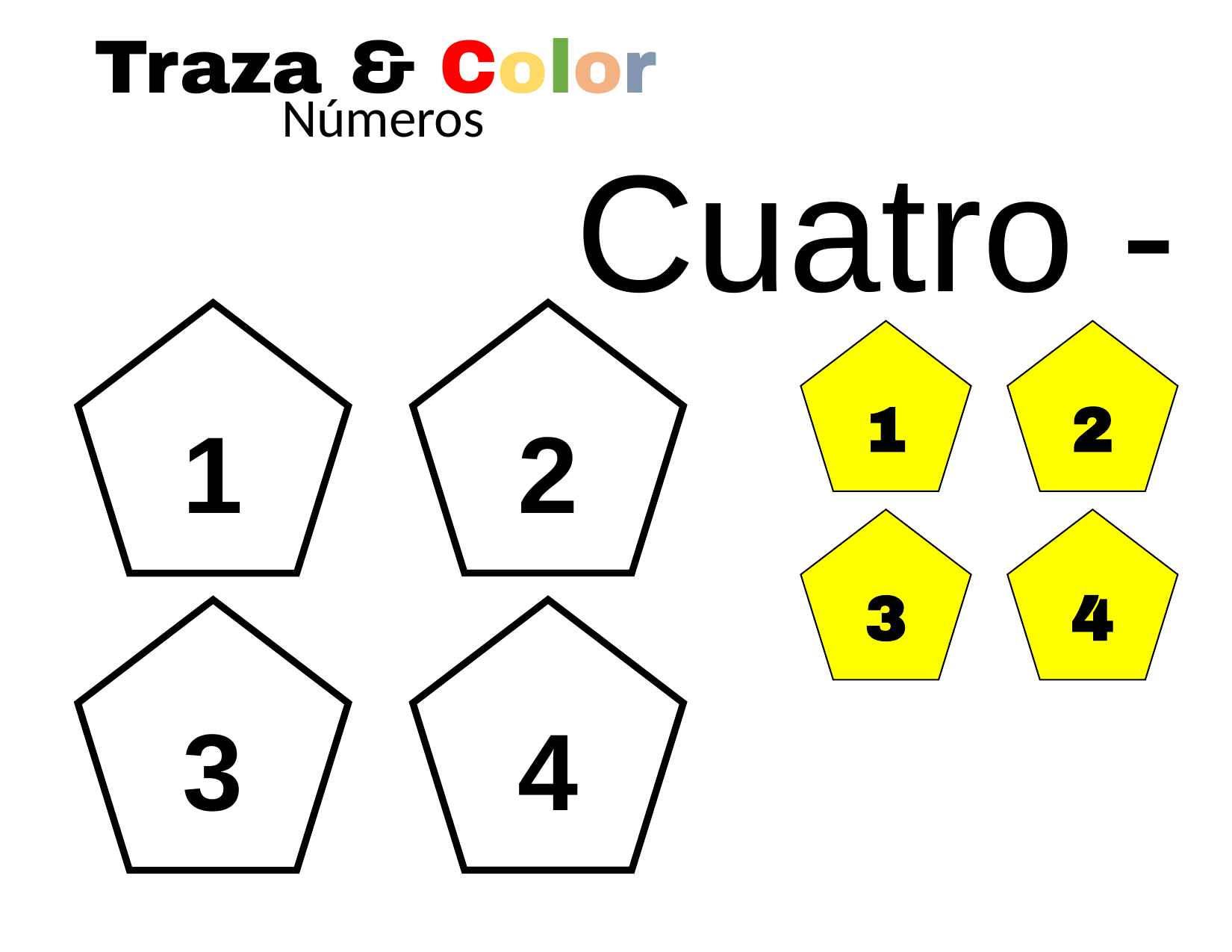

Traza & Color
Números
Cuatro - 4
2
1
1
2
3
4
4
3